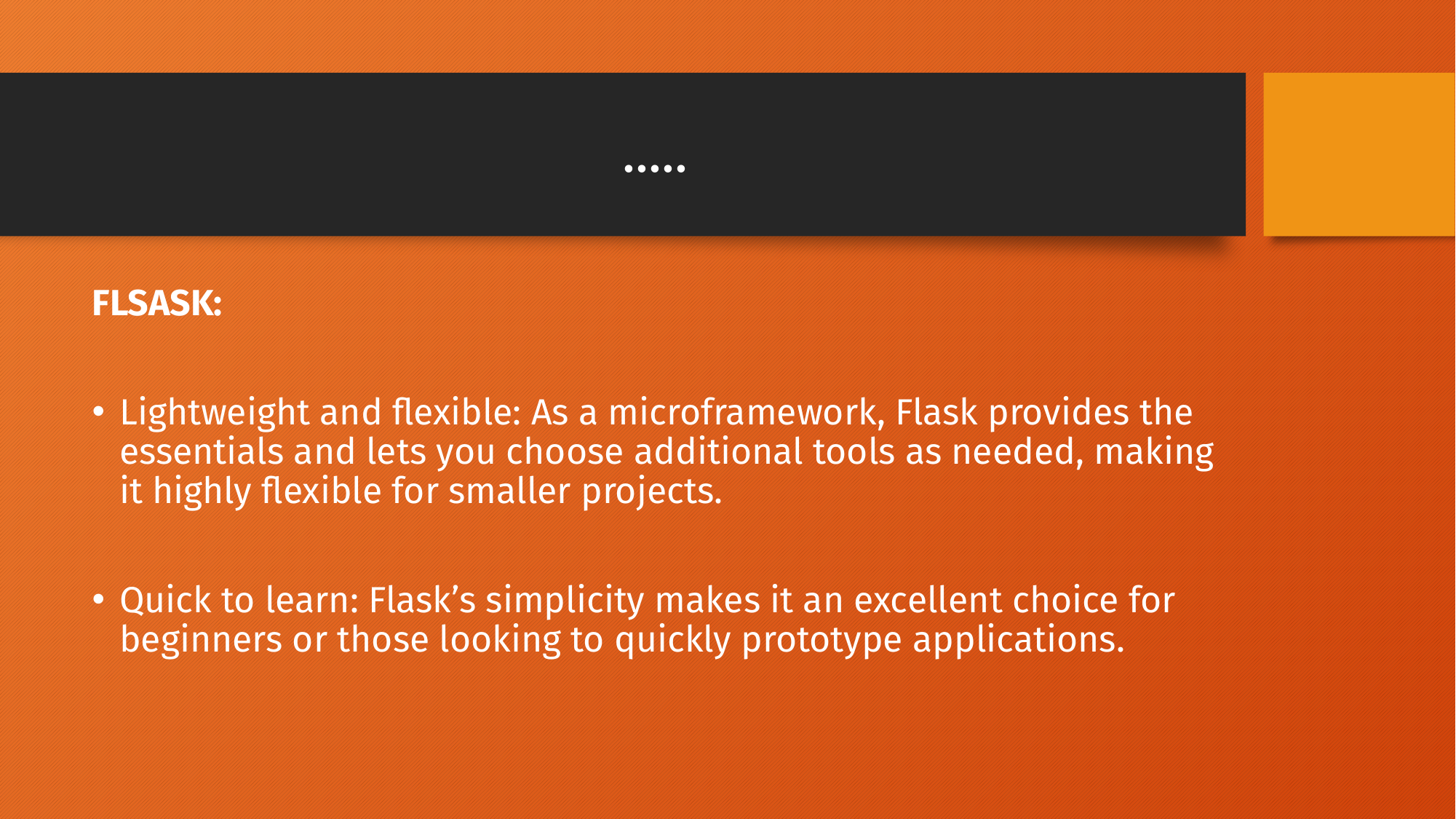

# .....
FLSASK:

Lightweight and flexible: As a microframework, Flask provides the essentials and lets you choose additional tools as needed, making it highly flexible for smaller projects.

Quick to learn: Flask’s simplicity makes it an excellent choice for beginners or those looking to quickly prototype applications.